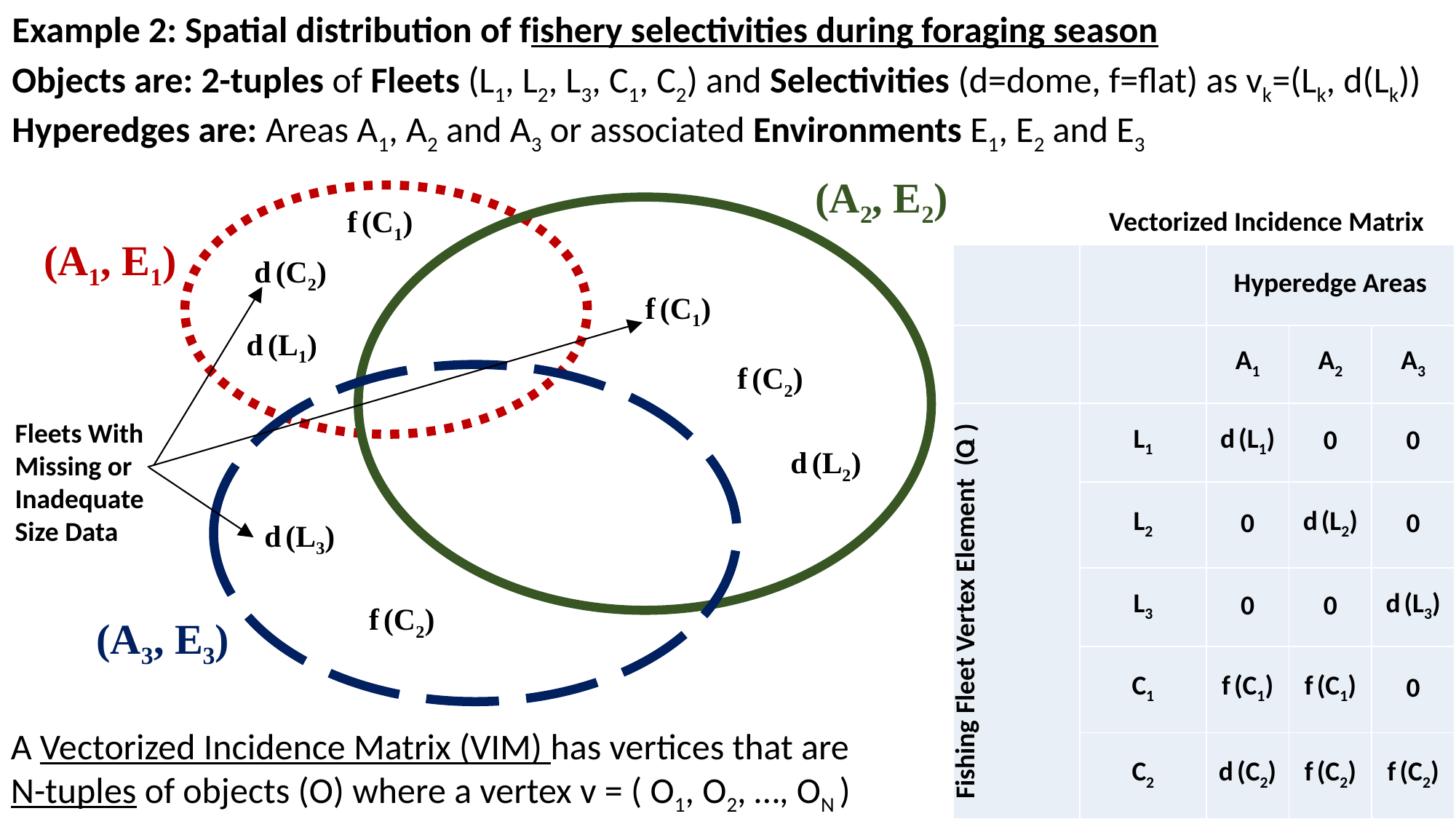

Example 2: Spatial distribution of fishery selectivities during foraging season
Objects are: 2-tuples of Fleets (L1, L2, L3, C1, C2) and Selectivities (d=dome, f=flat) as vk=(Lk, d(Lk))
Hyperedges are: Areas A1, A2 and A3 or associated Environments E1, E2 and E3
(A2, E2)

f (C1)

Vectorized Incidence Matrix
(A1, E1)
|  |  | Hyperedge Areas |  |  |
| --- | --- | --- | --- | --- |
|  |  | A1 | A2 | A3 |
| Fishing Fleet Vertex Element (O1) | L1 | d (L1) | 0 | 0 |
|  | L2 | 0 | d (L2) | 0 |
|  | L3 | 0 | 0 | d (L3) |
|  | C1 | f (C1) | f (C1) | 0 |
|  | C2 | d (C2) | f (C2) | f (C2) |
d (C2)
f (C1)
d (L1)
f (C2)

Fleets With
Missing or
Inadequate Size Data
d (L2)
d (L3)
f (C2)
(A3, E3)
A Vectorized Incidence Matrix (VIM) has vertices that are
N-tuples of objects (O) where a vertex v = ( O1, O2, …, ON )